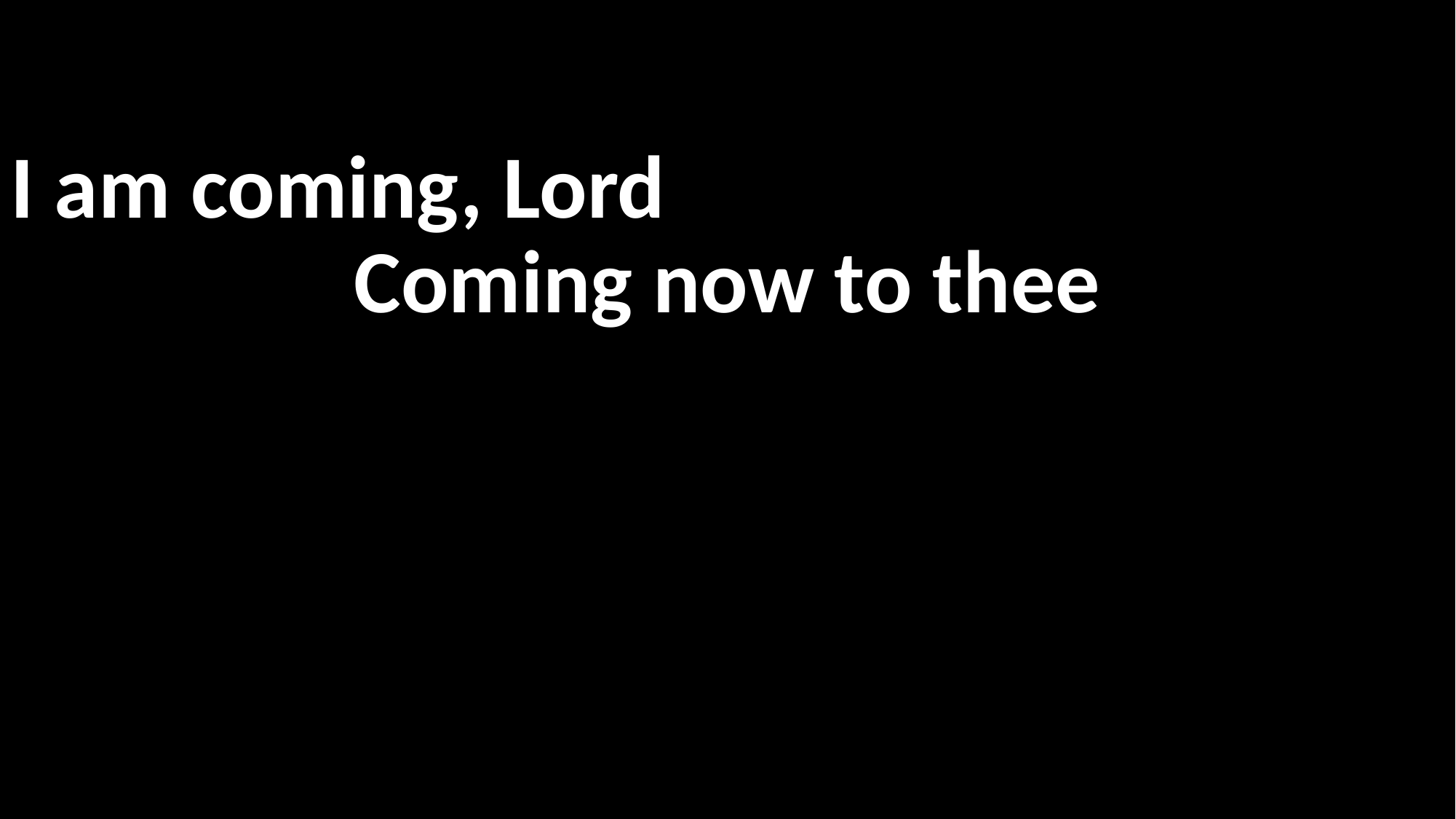

I am coming, Lord
Coming now to thee